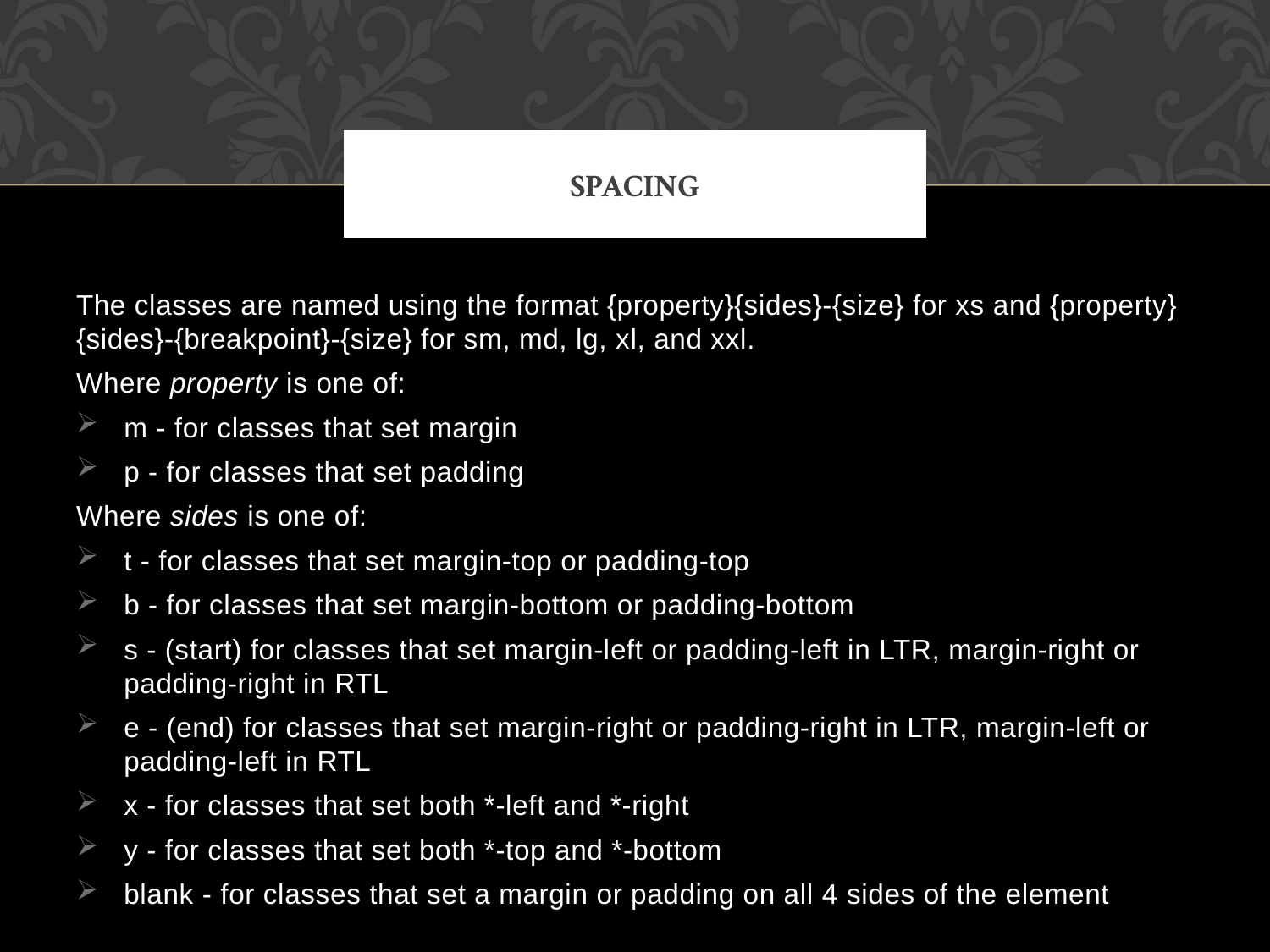

# Spacing
The classes are named using the format {property}{sides}-{size} for xs and {property}{sides}-{breakpoint}-{size} for sm, md, lg, xl, and xxl.
Where property is one of:
m - for classes that set margin
p - for classes that set padding
Where sides is one of:
t - for classes that set margin-top or padding-top
b - for classes that set margin-bottom or padding-bottom
s - (start) for classes that set margin-left or padding-left in LTR, margin-right or padding-right in RTL
e - (end) for classes that set margin-right or padding-right in LTR, margin-left or padding-left in RTL
x - for classes that set both *-left and *-right
y - for classes that set both *-top and *-bottom
blank - for classes that set a margin or padding on all 4 sides of the element